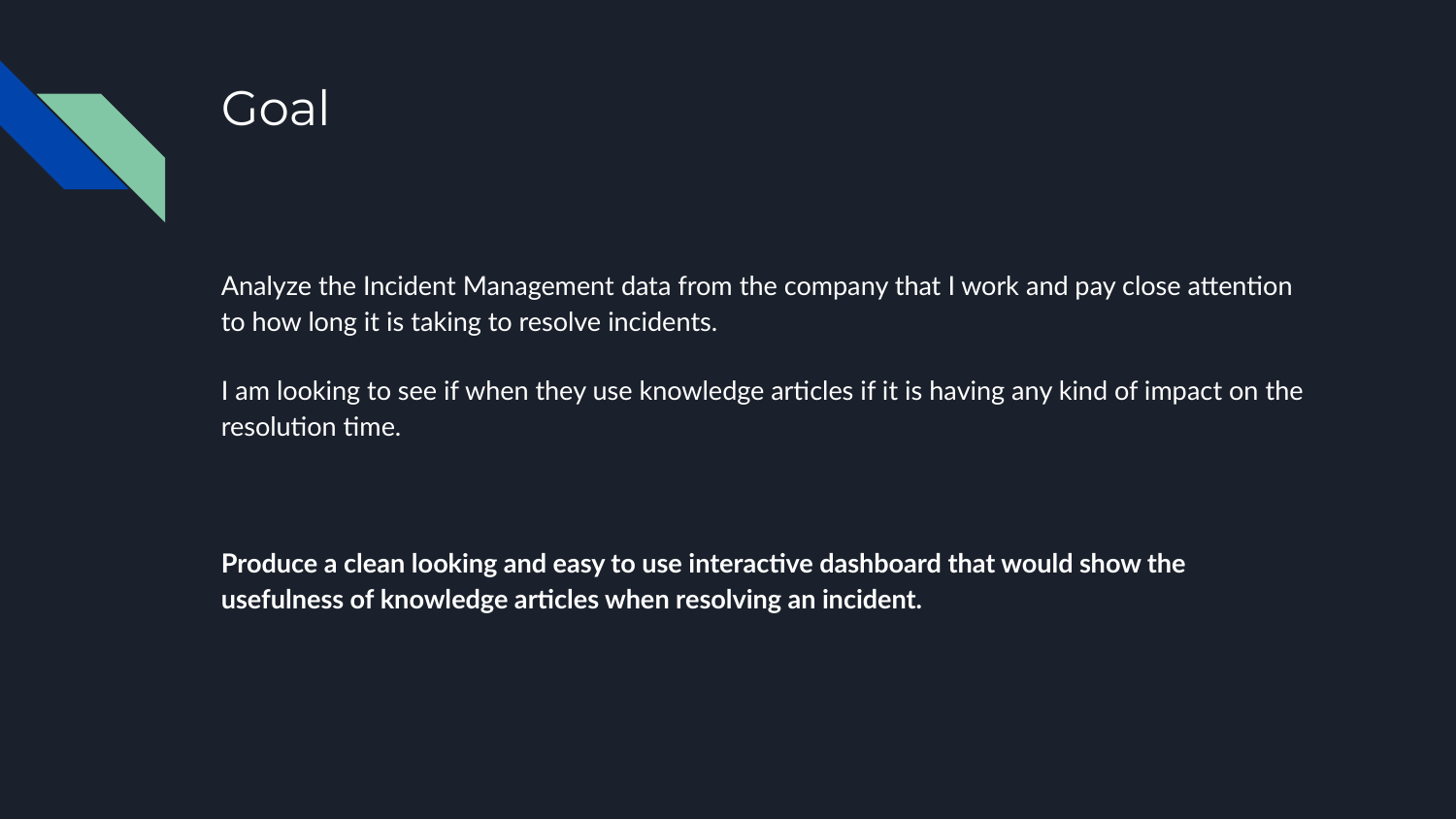

# Goal
Analyze the Incident Management data from the company that I work and pay close attention to how long it is taking to resolve incidents.
I am looking to see if when they use knowledge articles if it is having any kind of impact on the resolution time.

Produce a clean looking and easy to use interactive dashboard that would show the usefulness of knowledge articles when resolving an incident.